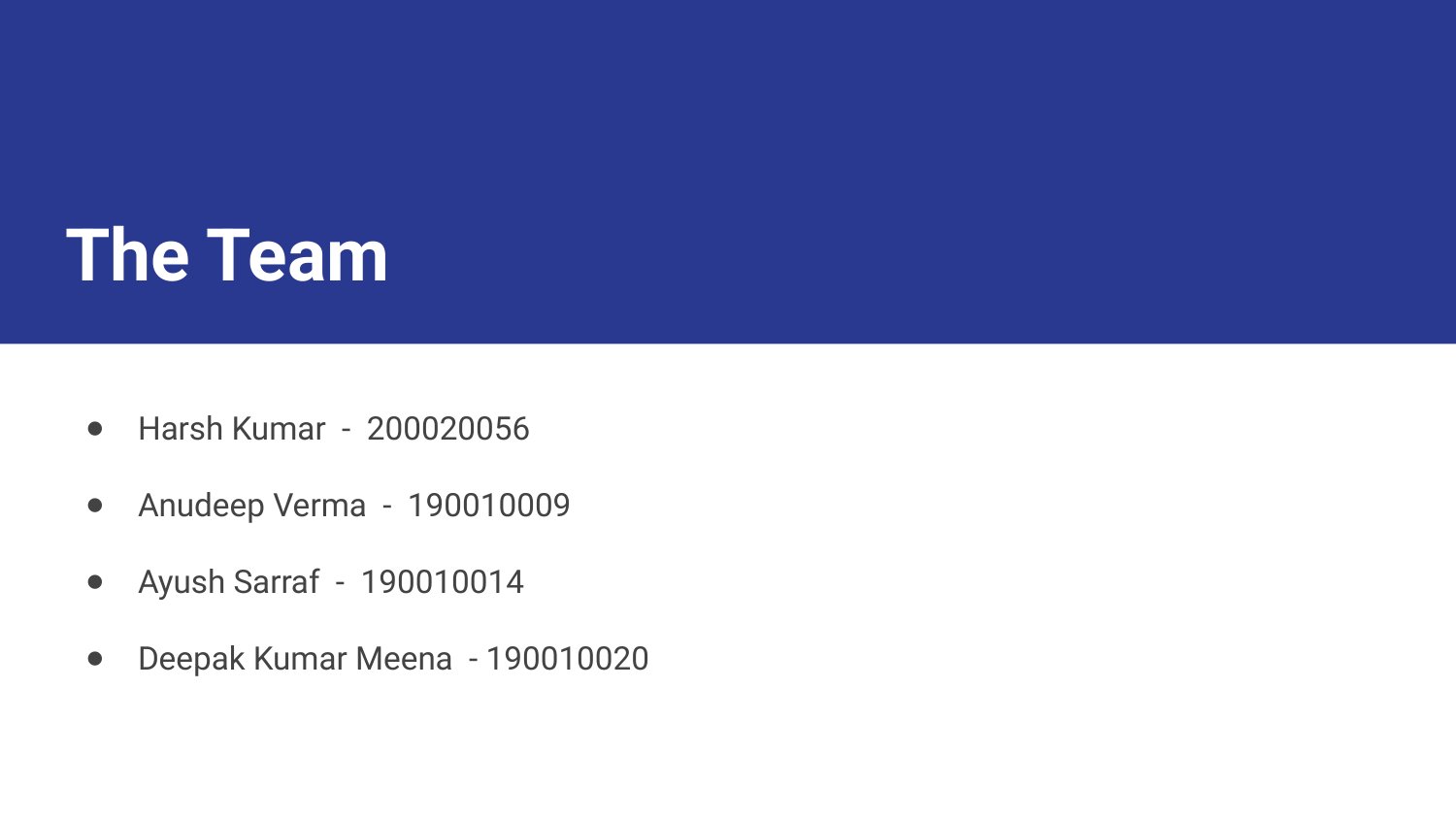

# The Team
Harsh Kumar  -  200020056
Anudeep Verma  -  190010009
Ayush Sarraf  -  190010014
Deepak Kumar Meena  - 190010020